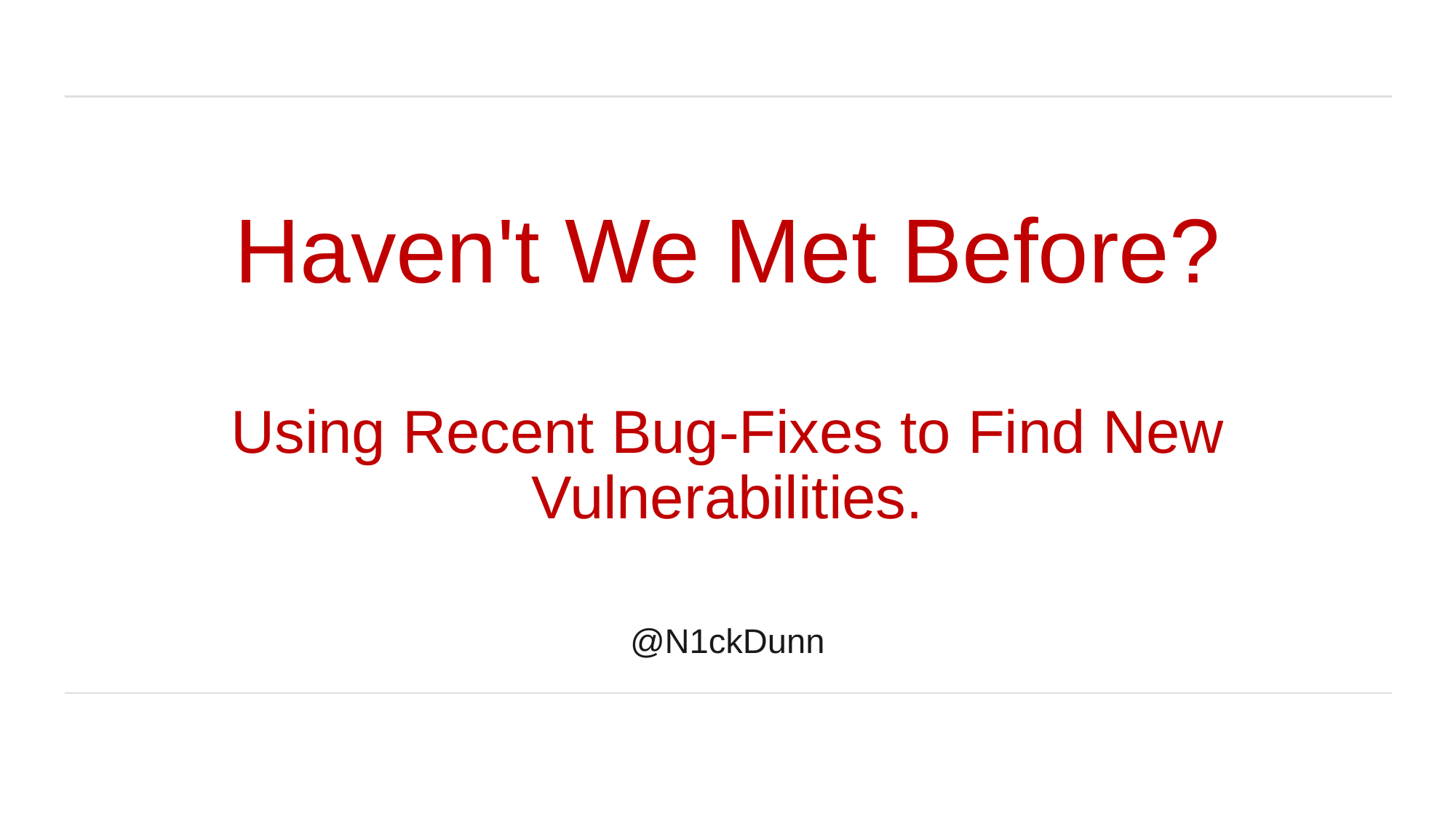

# Haven't We Met Before? Using Recent Bug-Fixes to Find New Vulnerabilities.

@N1ckDunn